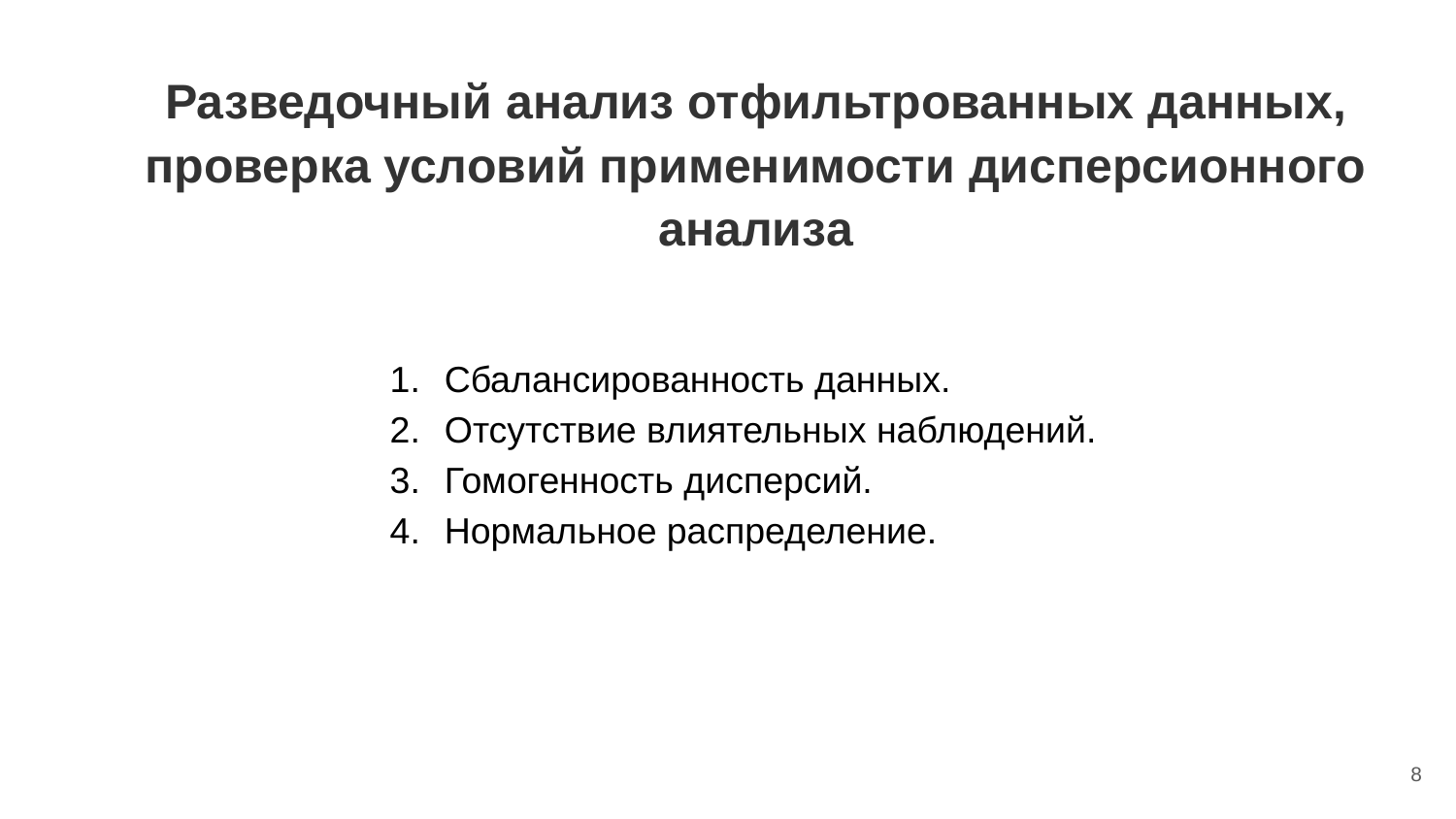

# Разведочный анализ отфильтрованных данных, проверка условий применимости дисперсионного анализа

Сбалансированность данных.
Отсутствие влиятельных наблюдений.
Гомогенность дисперсий.
Нормальное распределение.
8